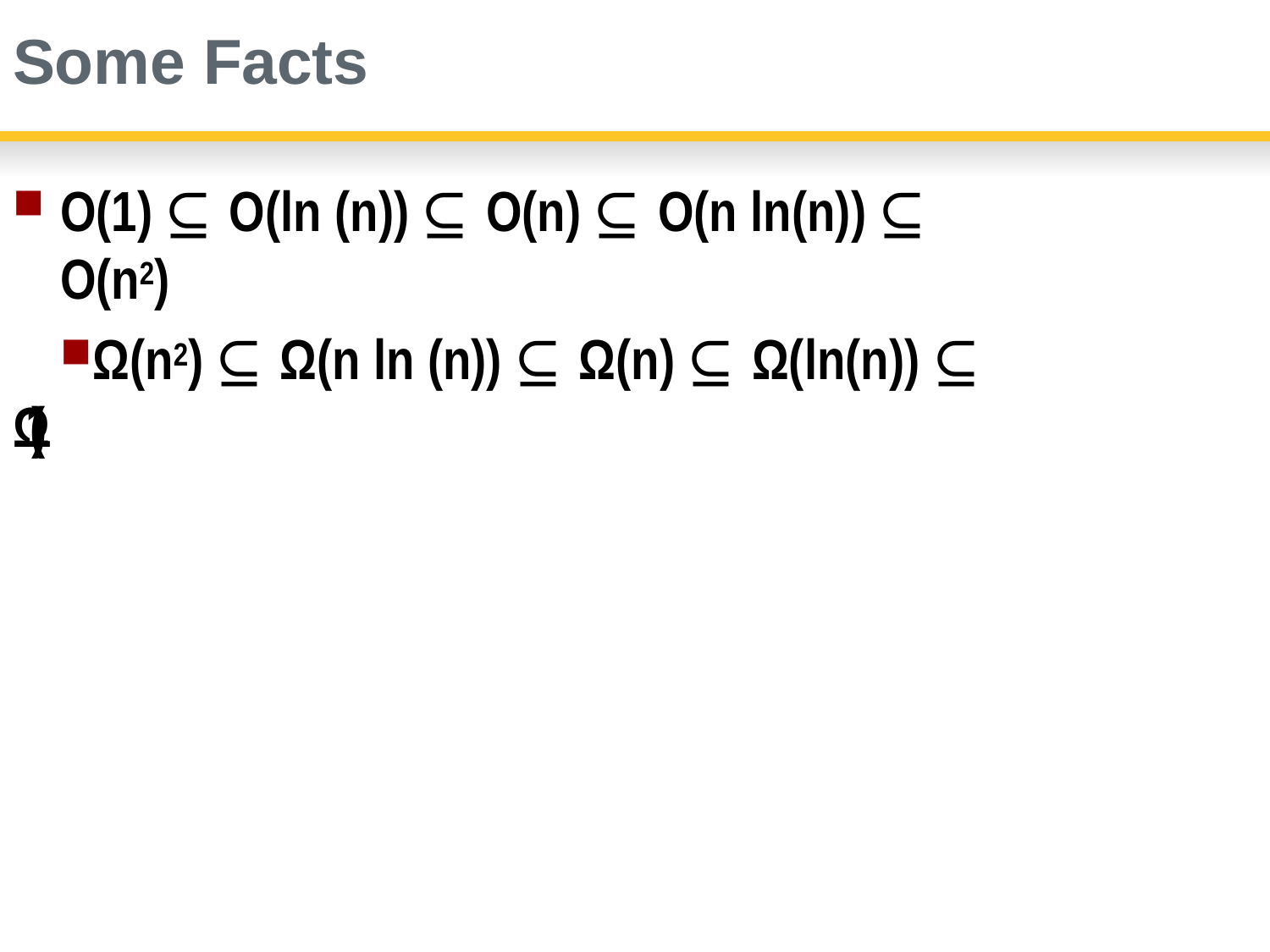

# Some Facts
O(1) ⊆ O(ln (n)) ⊆ O(n) ⊆ O(n ln(n)) ⊆ O(n2)
Ω(n2) ⊆ Ω(n ln (n)) ⊆ Ω(n) ⊆ Ω(ln(n)) ⊆ Ω(1)